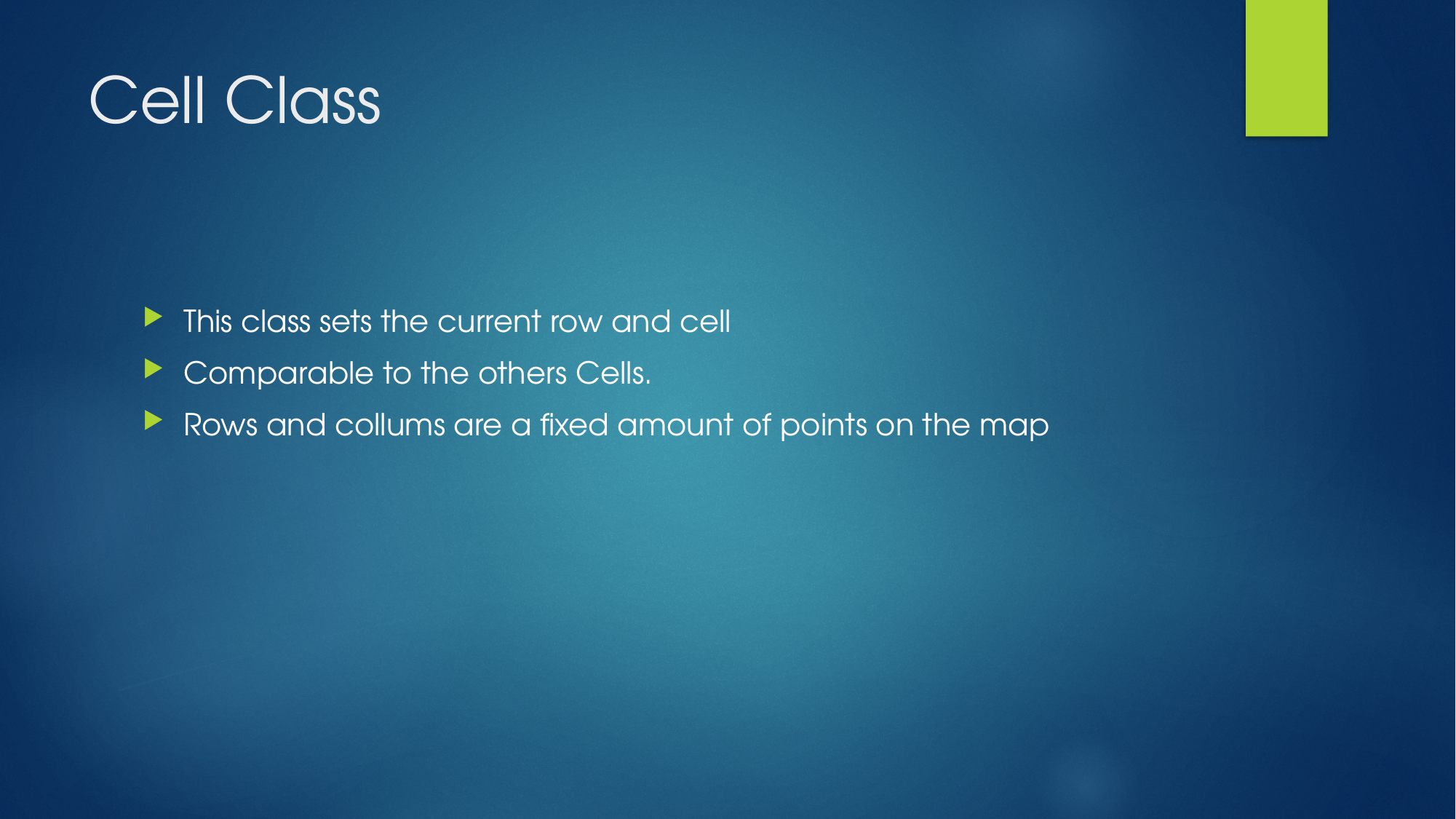

# Cell Class

This class sets the current row and cell
Comparable to the others Cells.
Rows and collums are a fixed amount of points on the map